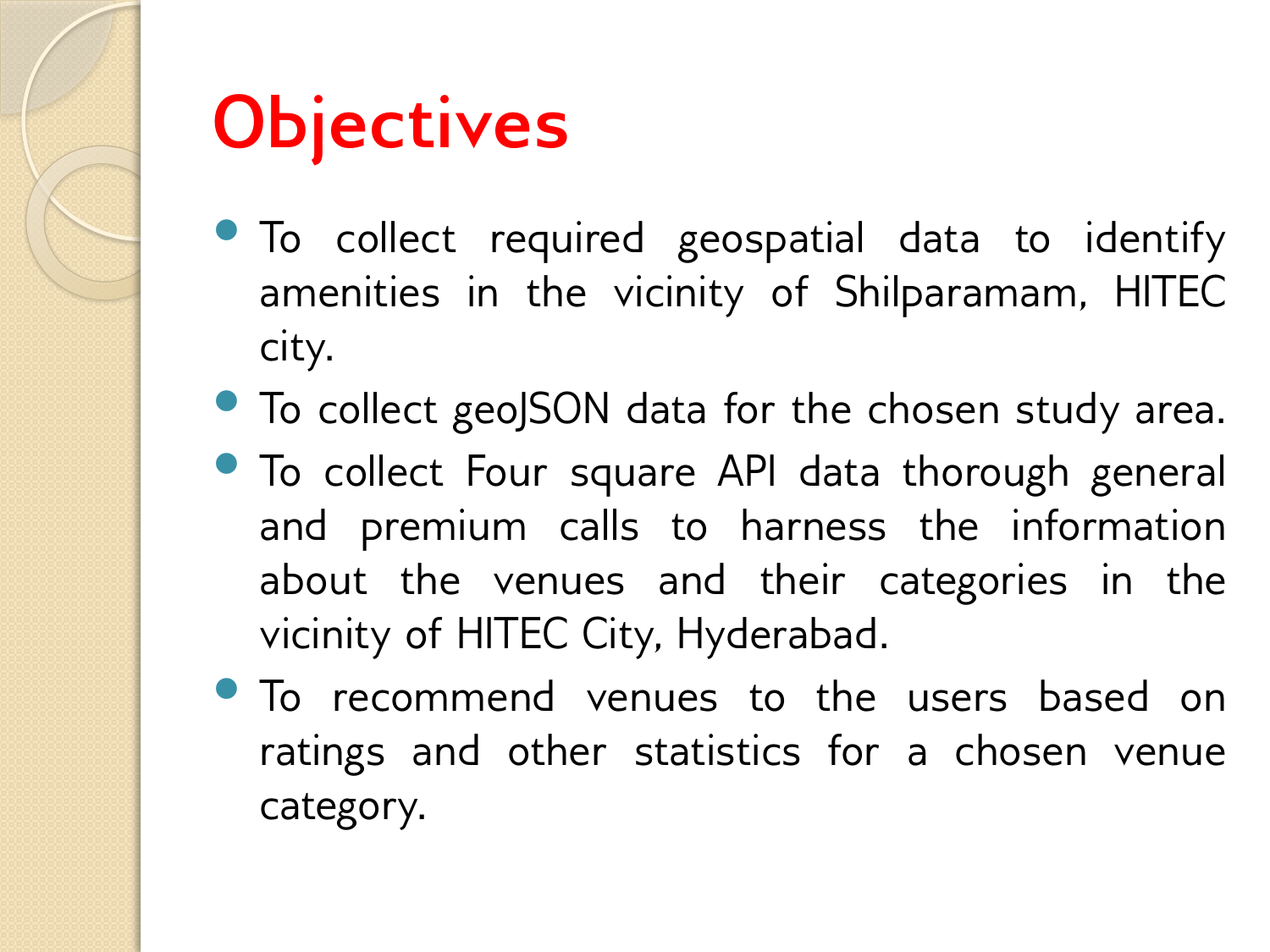

# Objectives
To collect required geospatial data to identify amenities in the vicinity of Shilparamam, HITEC city.
To collect geoJSON data for the chosen study area.
To collect Four square API data thorough general and premium calls to harness the information about the venues and their categories in the vicinity of HITEC City, Hyderabad.
To recommend venues to the users based on ratings and other statistics for a chosen venue category.